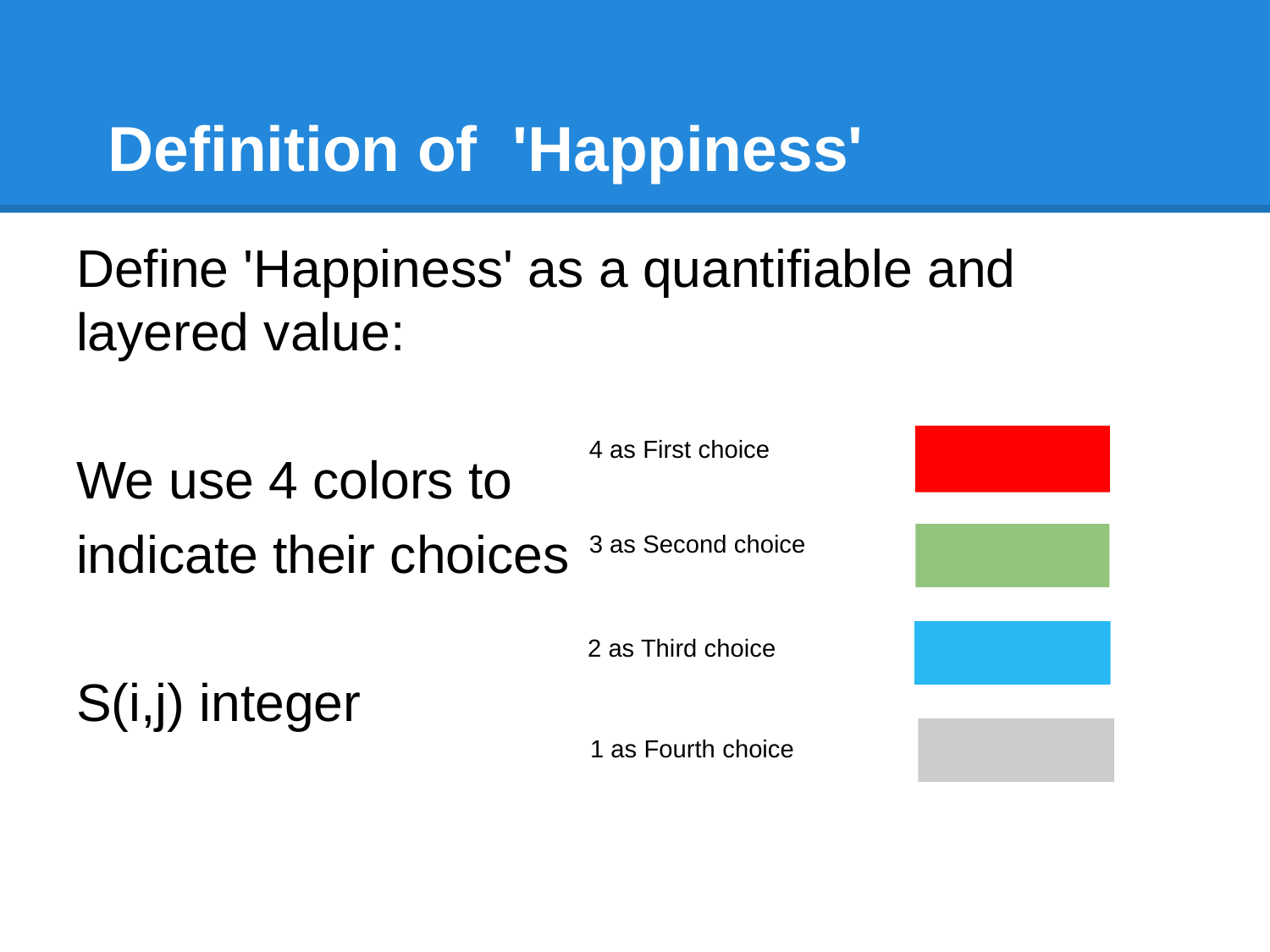

# Definition of  'Happiness'
Define 'Happiness' as a quantifiable and layered value:

We use 4 colors to
indicate their choices

S(i,j) integer

4 as First choice

3 as Second choice

2 as Third choice

1 as Fourth choice